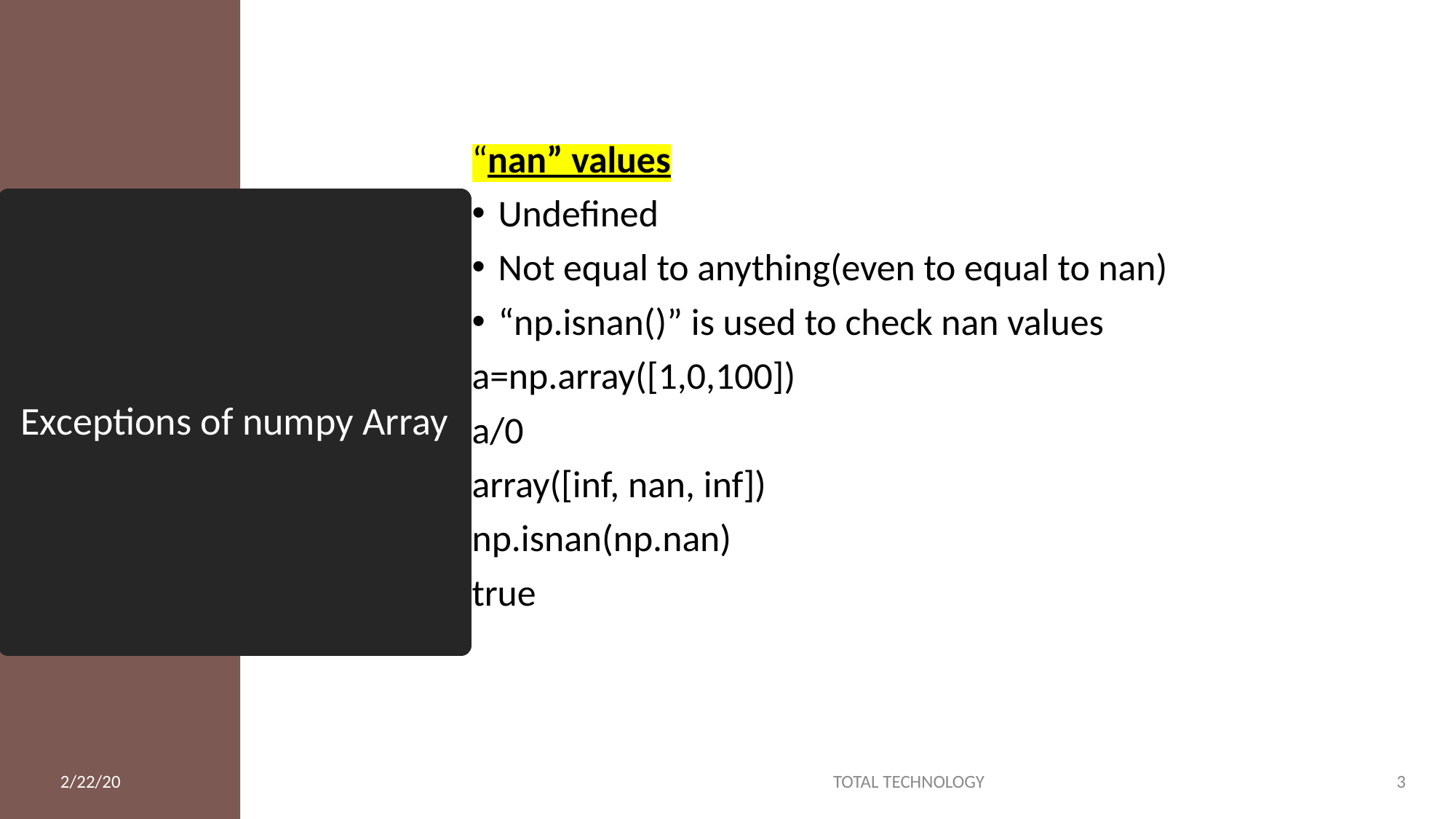

“nan” values
Undefined
Not equal to anything(even to equal to nan)
“np.isnan()” is used to check nan values
a=np.array([1,0,100])
a/0
array([inf, nan, inf])
np.isnan(np.nan)
true

# Exceptions of numpy Array
2/22/20
TOTAL TECHNOLOGY
3